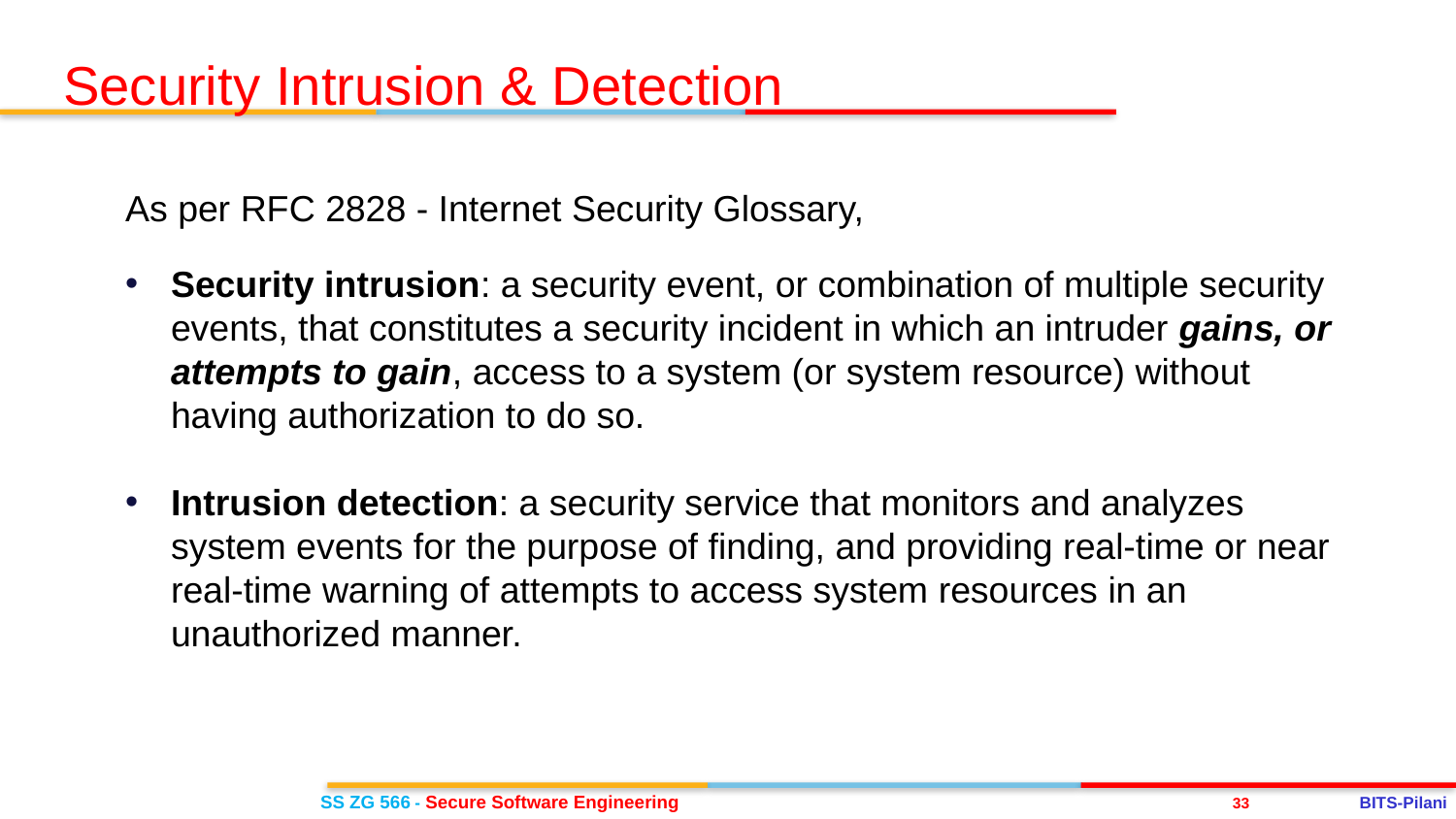

Security Intrusion & Detection
As per RFC 2828 - Internet Security Glossary,
Security intrusion: a security event, or combination of multiple security events, that constitutes a security incident in which an intruder gains, or attempts to gain, access to a system (or system resource) without having authorization to do so.
Intrusion detection: a security service that monitors and analyzes system events for the purpose of finding, and providing real-time or near real-time warning of attempts to access system resources in an unauthorized manner.